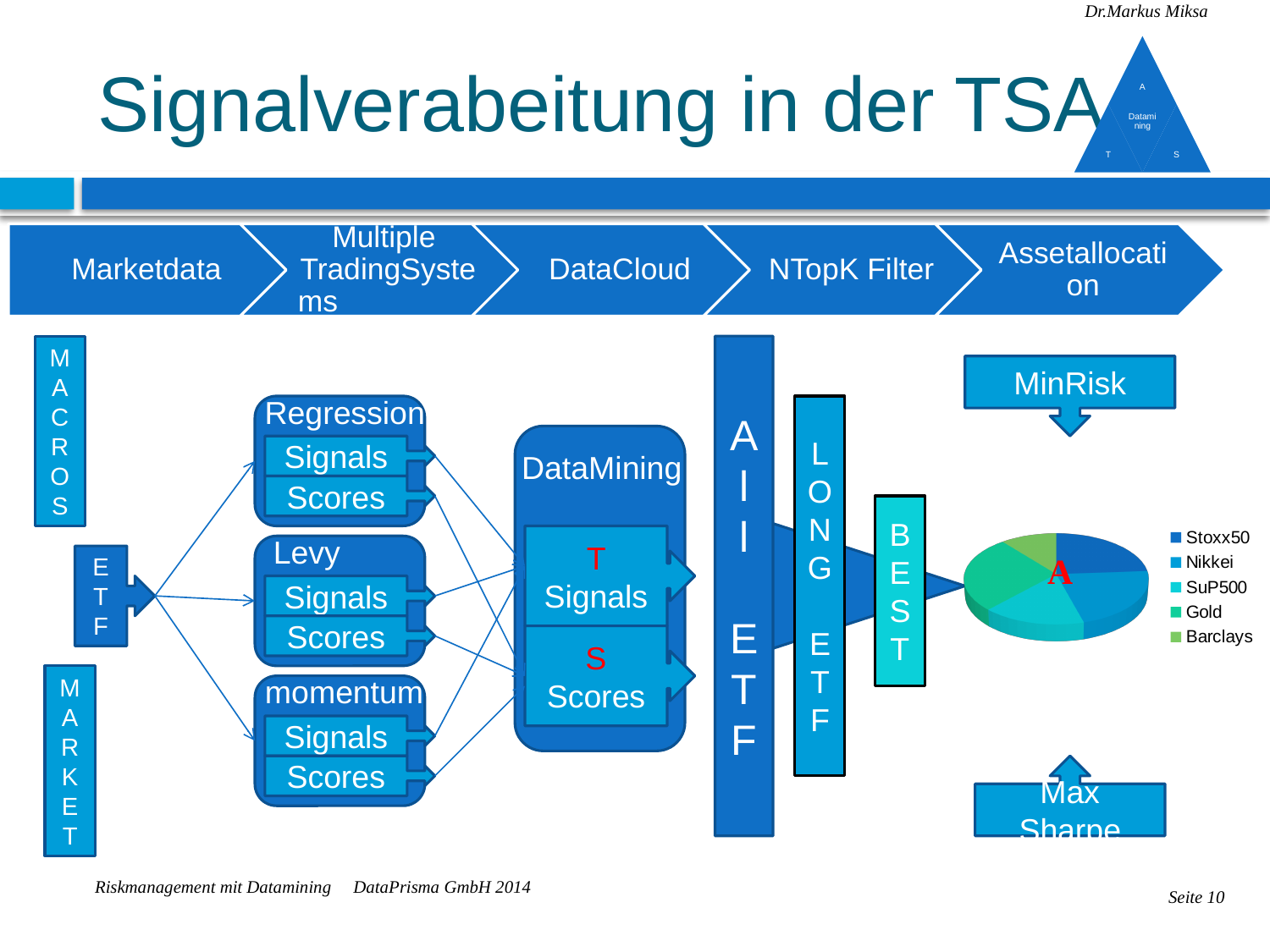

# Signalverabeitung in der TSA
A
T
Datamining
S
Marketdata
Multiple
TradingSystems
DataCloud
NTopK Filter
Assetallocation
M
A
C
R
O
S
A
l
l

E
T
F
MinRisk
Regression
Reg
Signals
Scores
LONG

ETF

[unsupported chart]

Reg
DataMining
T Signals
S Scores
B
E
S
T
Levy
Reg
Signals
Scores
E
T
F
M
A
R
K
E
T
momentum
Reg
Signals
Scores
Max Sharpe